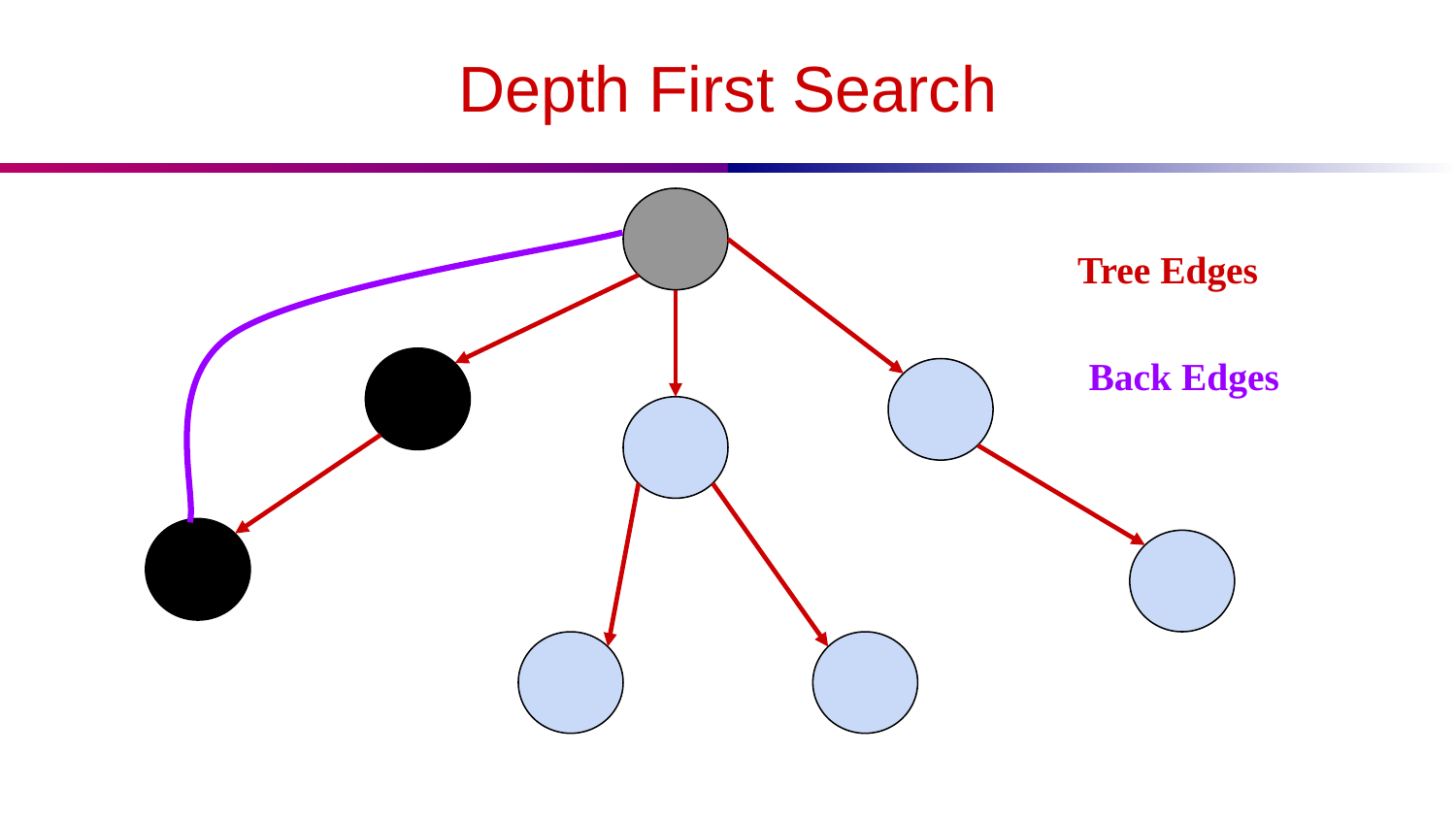

# Depth First Search

Tree Edges

Back Edges